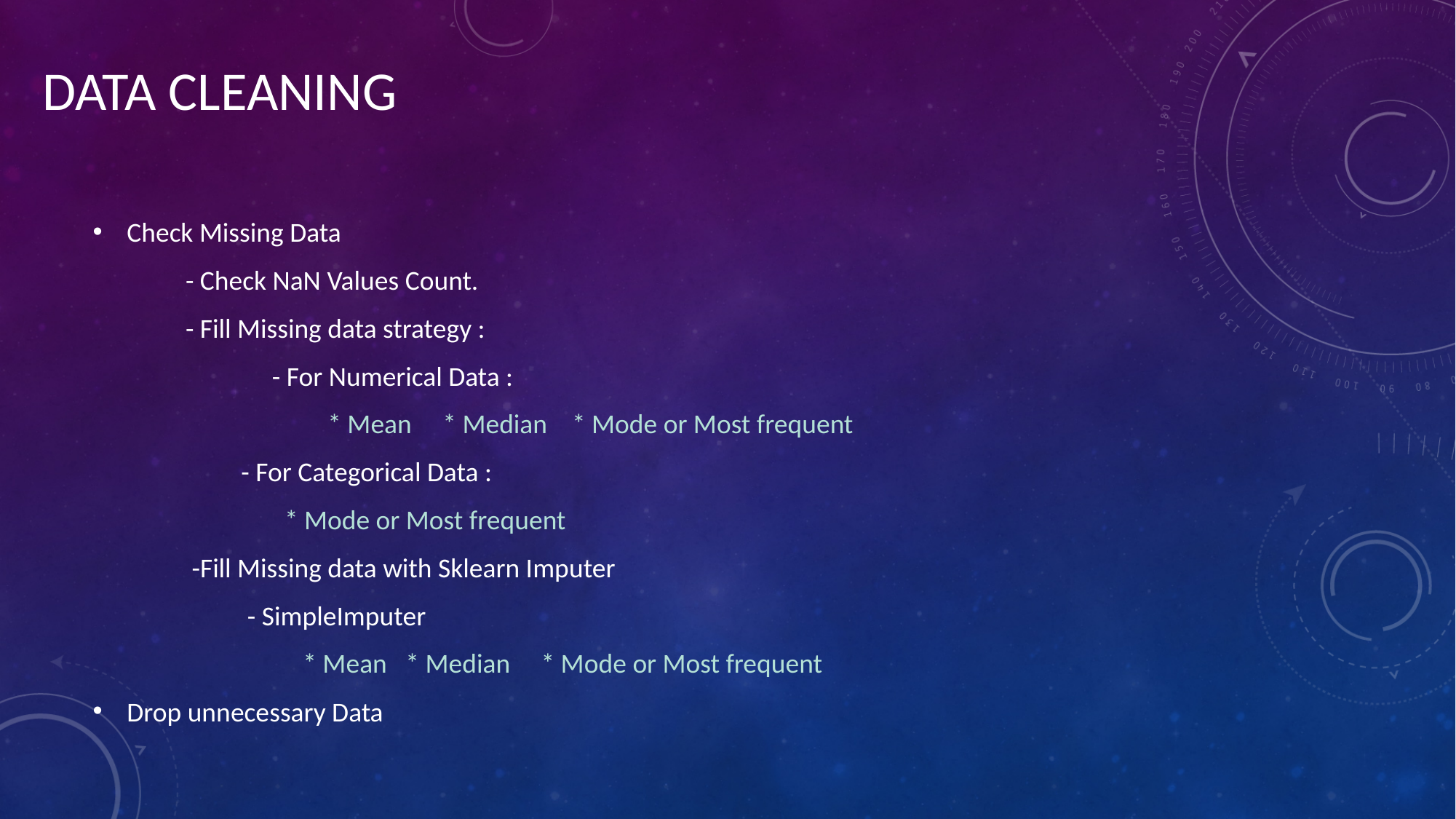

# Data cleaning
Check Missing Data
               - Check NaN Values Count.
               - Fill Missing data strategy :
                             - For Numerical Data :
                                      * Mean     * Median    * Mode or Most frequent
                        - For Categorical Data :
                               * Mode or Most frequent
                -Fill Missing data with Sklearn Imputer
                         - SimpleImputer
                                  * Mean   * Median     * Mode or Most frequent
Drop unnecessary Data